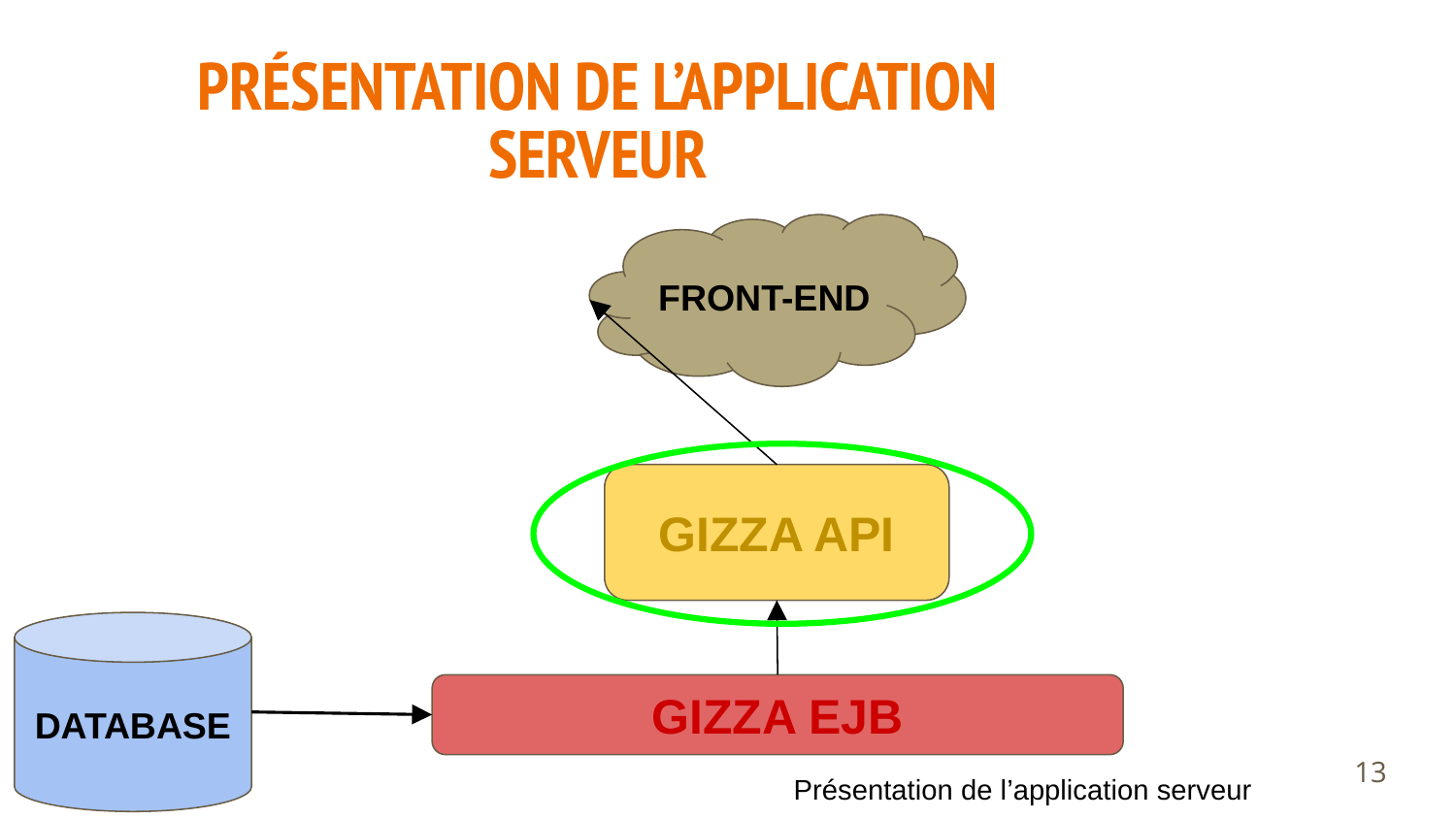

# PRÉSENTATION DE L’APPLICATION SERVEUR
FRONT-END

GIZZA API
DATABASE
GIZZA EJB
13
Présentation de l’application serveur